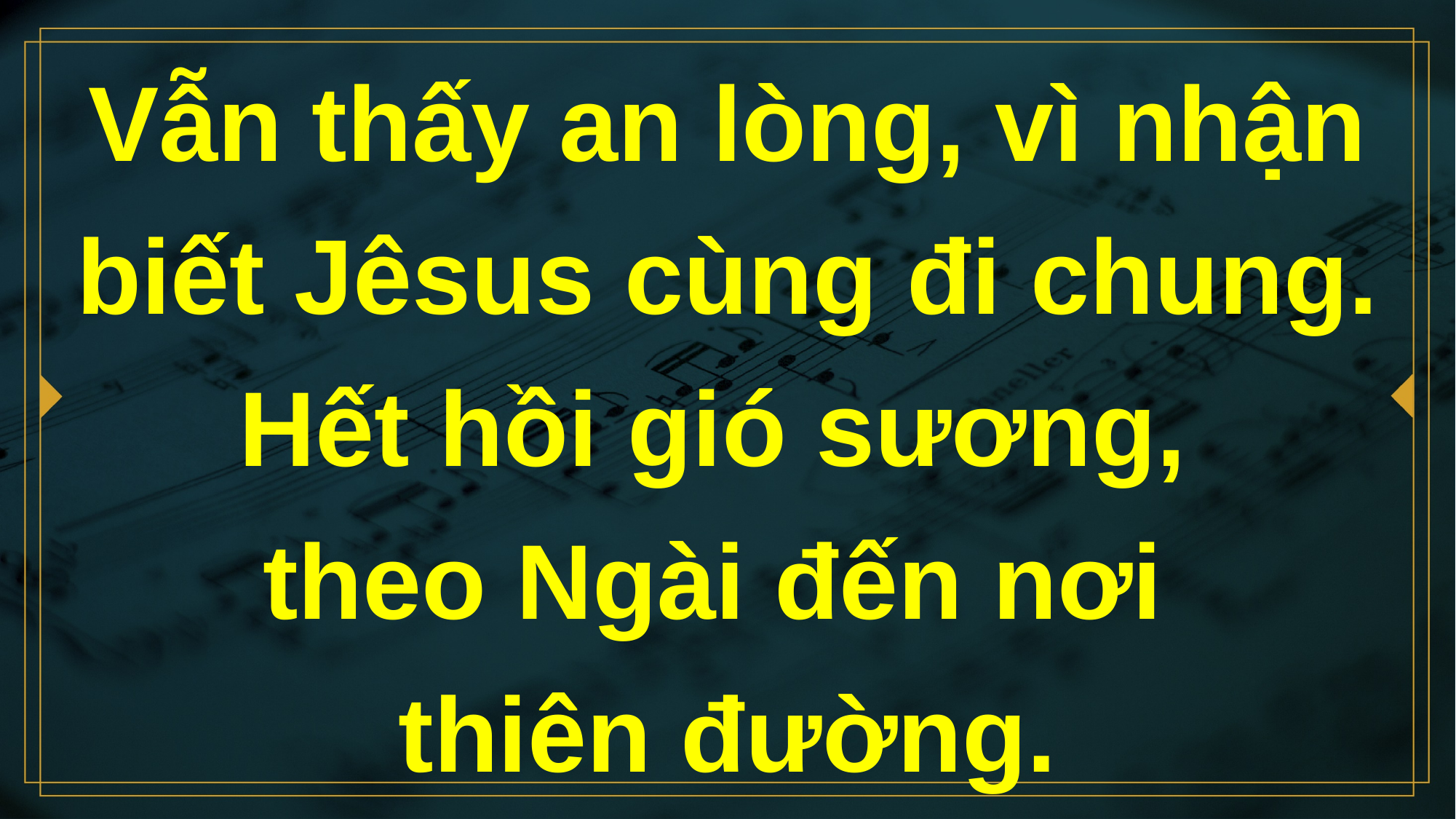

# Vẫn thấy an lòng, vì nhận biết Jêsus cùng đi chung. Hết hồi gió sương, theo Ngài đến nơi thiên đường.